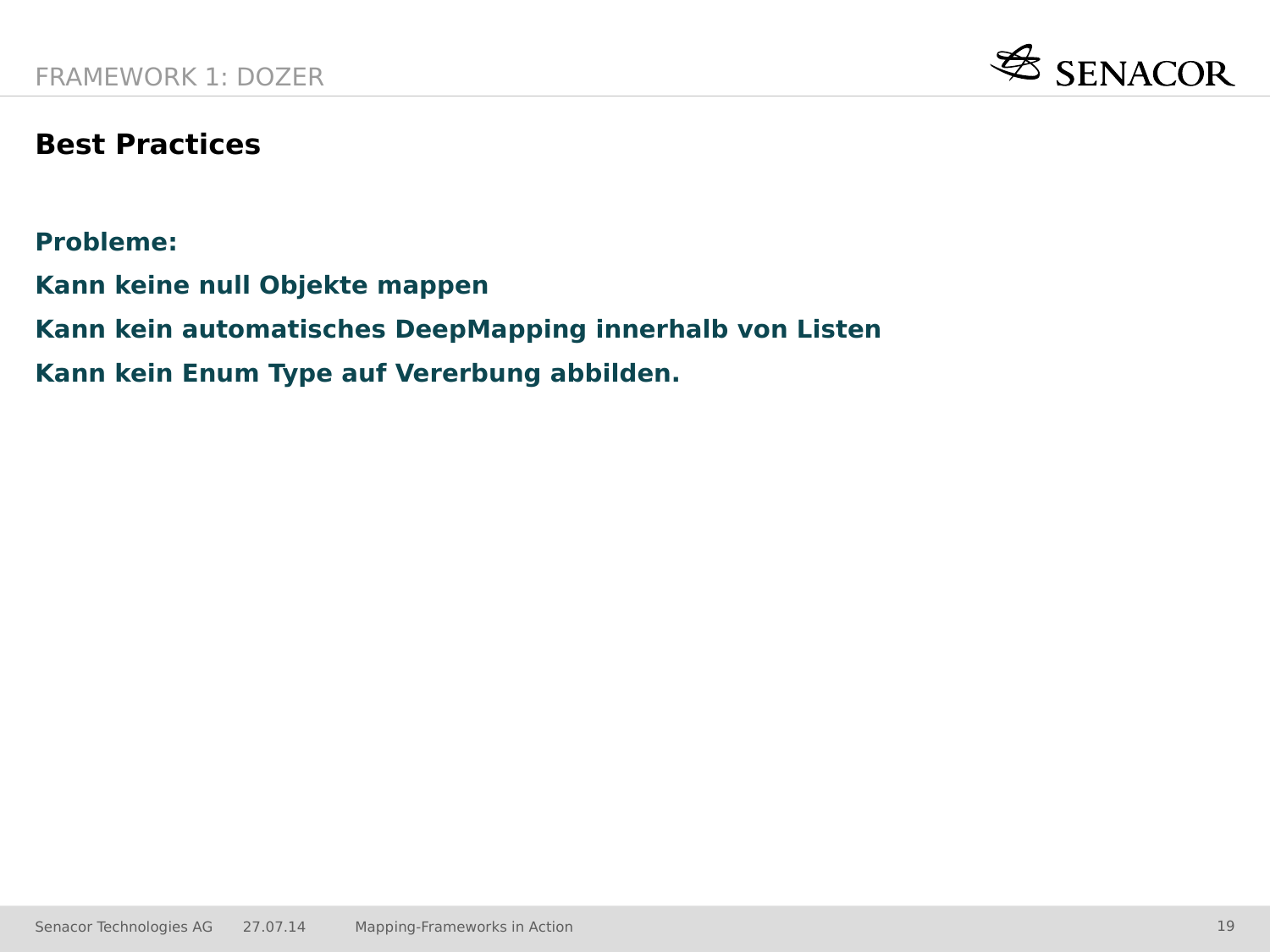

Framework 1: Dozer
# Best Practices
Probleme:
Kann keine null Objekte mappen
Kann kein automatisches DeepMapping innerhalb von Listen
Kann kein Enum Type auf Vererbung abbilden.
27.07.14
Mapping-Frameworks in Action
19